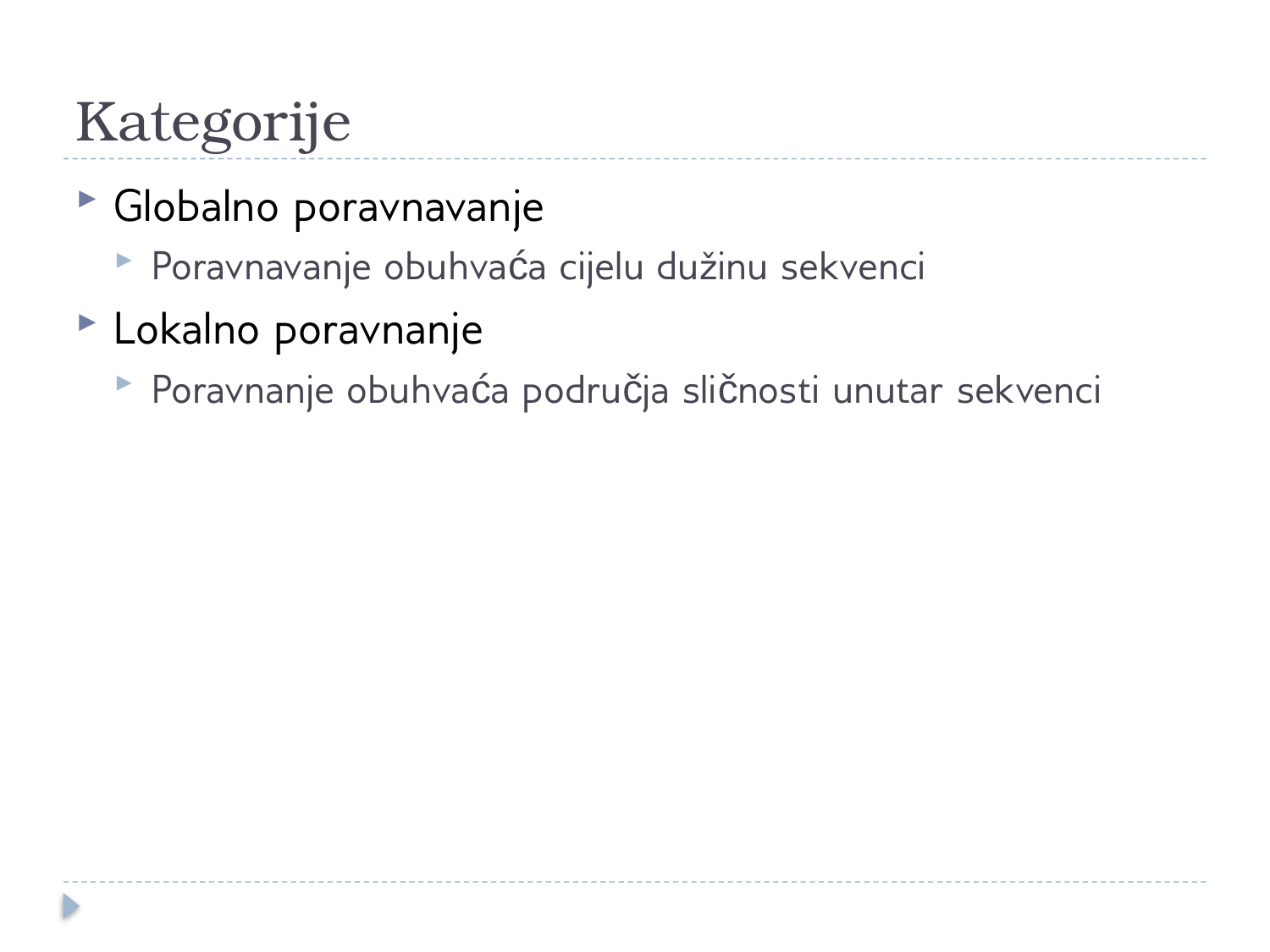

# Kategorije
Globalno poravnavanje
Poravnavanje obuhvaća cijelu dužinu sekvenci
Lokalno poravnanje
Poravnanje obuhvaća područja sličnosti unutar sekvenci